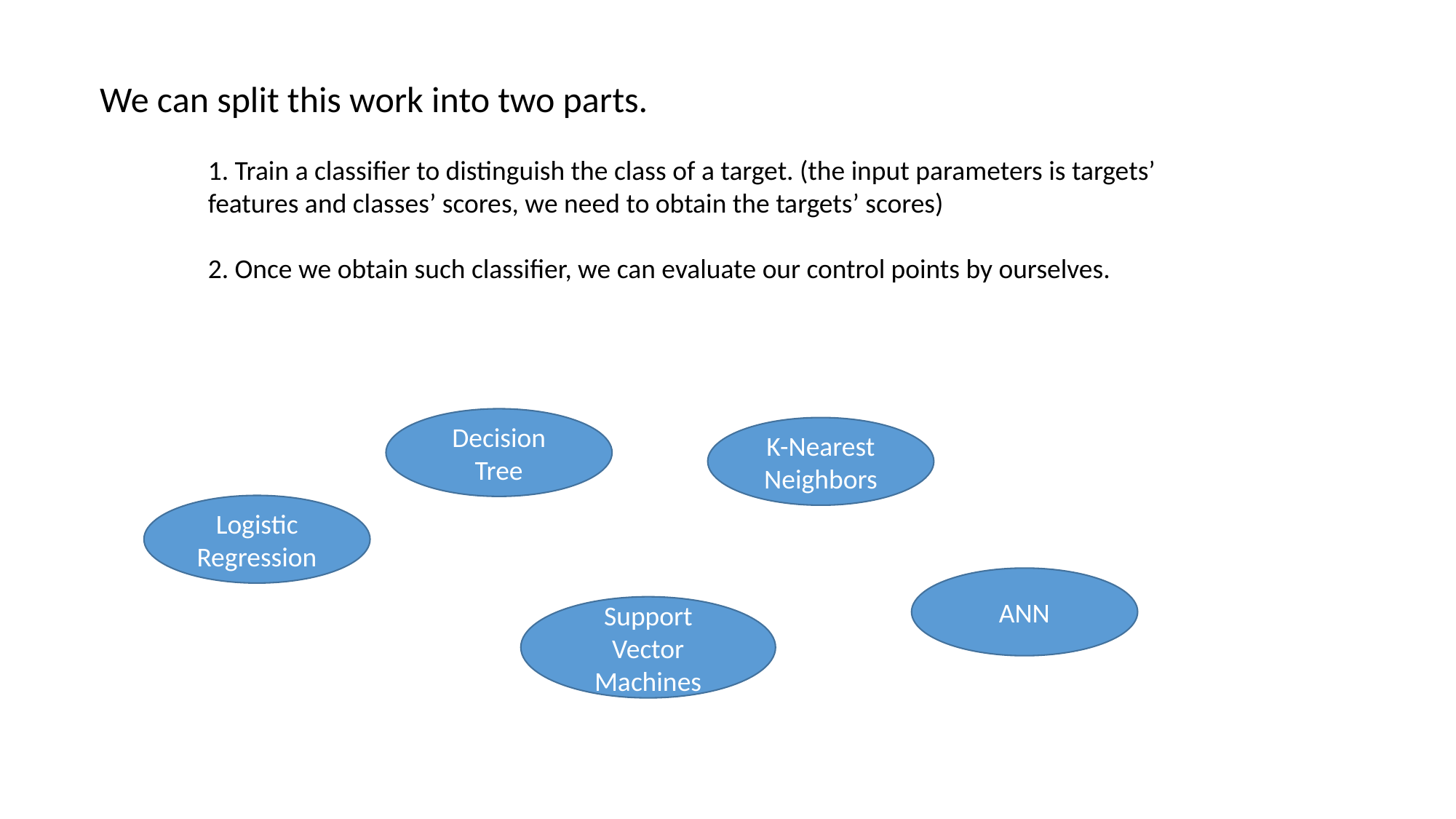

We can split this work into two parts.
1. Train a classifier to distinguish the class of a target. (the input parameters is targets’ features and classes’ scores, we need to obtain the targets’ scores)

2. Once we obtain such classifier, we can evaluate our control points by ourselves.
Decision Tree
K-Nearest Neighbors
Logistic Regression
ANN
Support Vector Machines